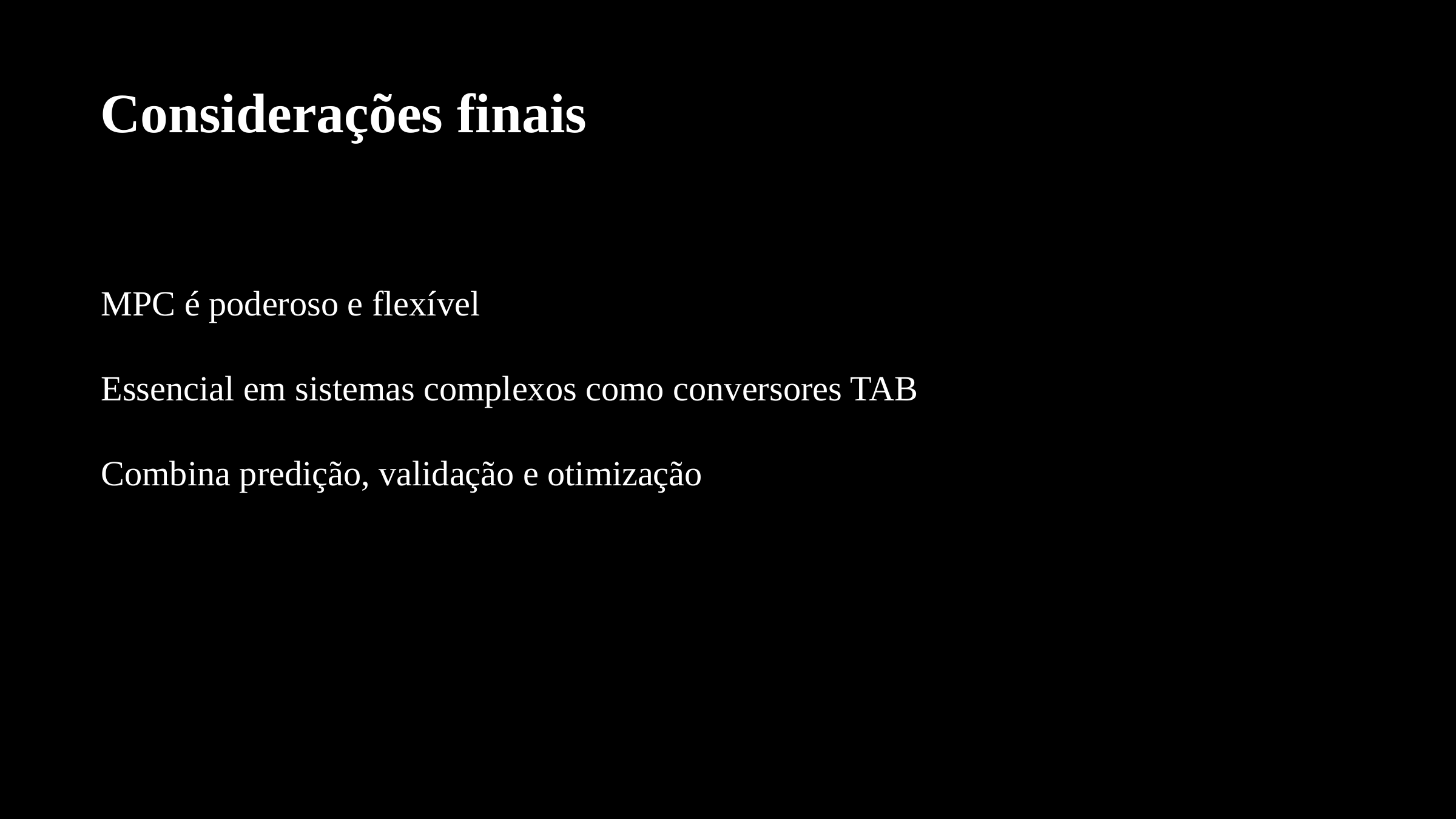

Considerações finais

MPC é poderoso e flexível

Essencial em sistemas complexos como conversores TAB

Combina predição, validação e otimização